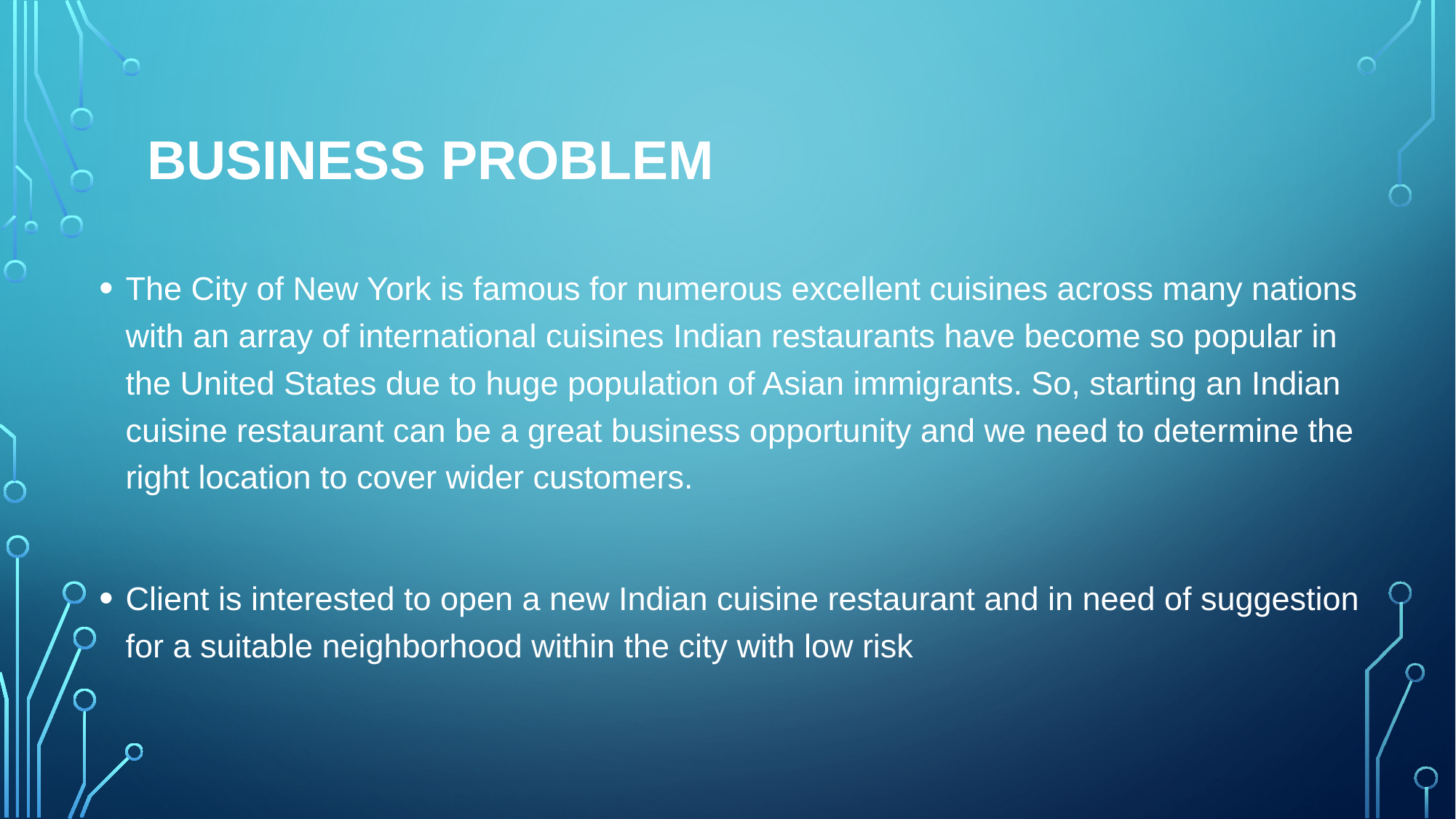

# Business problem

The City of New York is famous for numerous excellent cuisines across many nations with an array of international cuisines Indian restaurants have become so popular in the United States due to huge population of Asian immigrants. So, starting an Indian cuisine restaurant can be a great business opportunity and we need to determine the right location to cover wider customers.

Client is interested to open a new Indian cuisine restaurant and in need of suggestion for a suitable neighborhood within the city with low risk